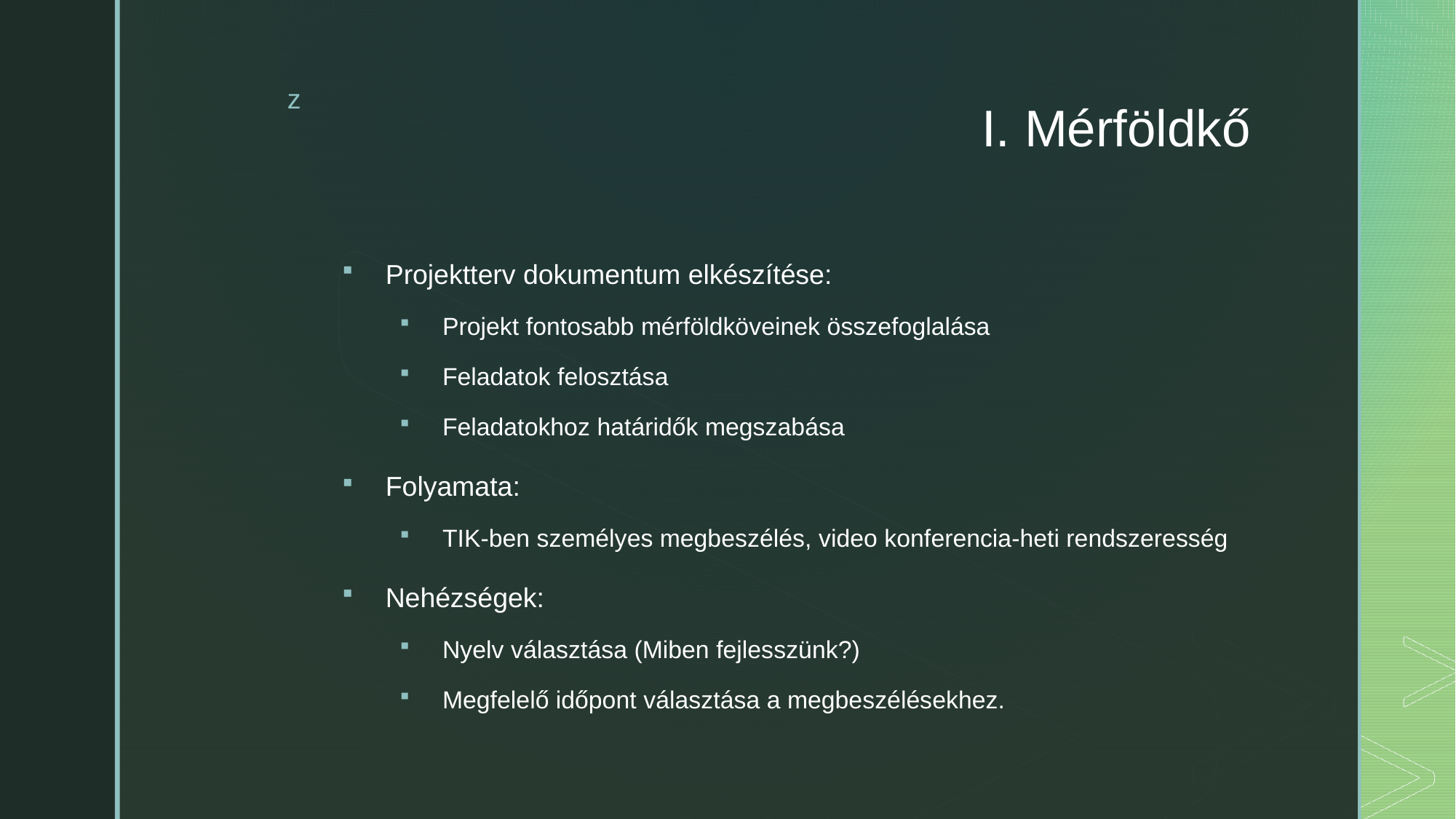

# I. Mérföldkő
Projektterv dokumentum elkészítése:
Projekt fontosabb mérföldköveinek összefoglalása
Feladatok felosztása
Feladatokhoz határidők megszabása
Folyamata:
TIK-ben személyes megbeszélés, video konferencia-heti rendszeresség
Nehézségek:
Nyelv választása (Miben fejlesszünk?)
Megfelelő időpont választása a megbeszélésekhez.